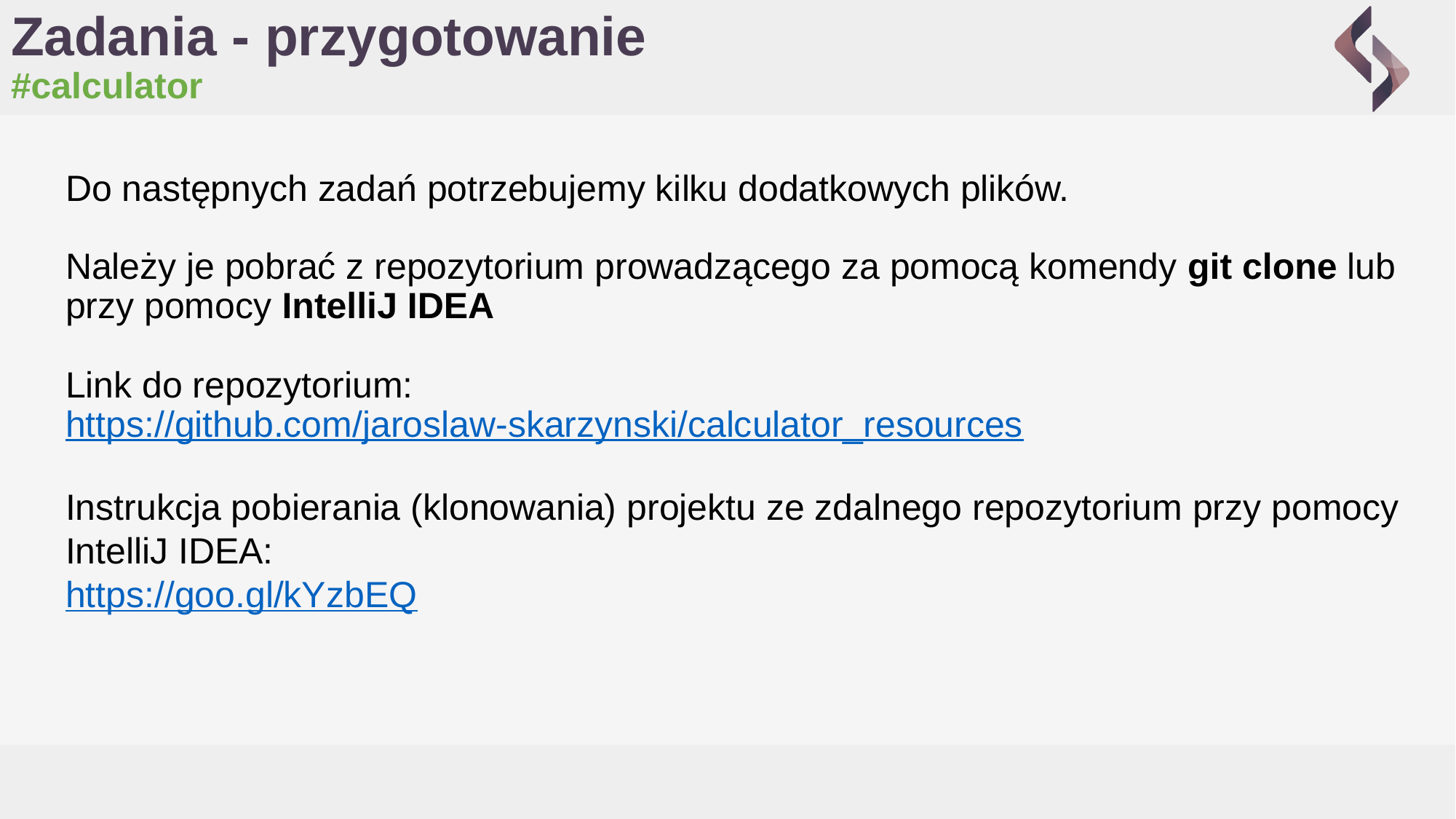

# Zadania - przygotowanie
#calculator

Do następnych zadań potrzebujemy kilku dodatkowych plików.

Należy je pobrać z repozytorium prowadzącego za pomocą komendy git clone lub przy pomocy IntelliJ IDEA

Link do repozytorium:
https://github.com/jaroslaw-skarzynski/calculator_resources

Instrukcja pobierania (klonowania) projektu ze zdalnego repozytorium przy pomocy
IntelliJ IDEA:
https://goo.gl/kYzbEQ